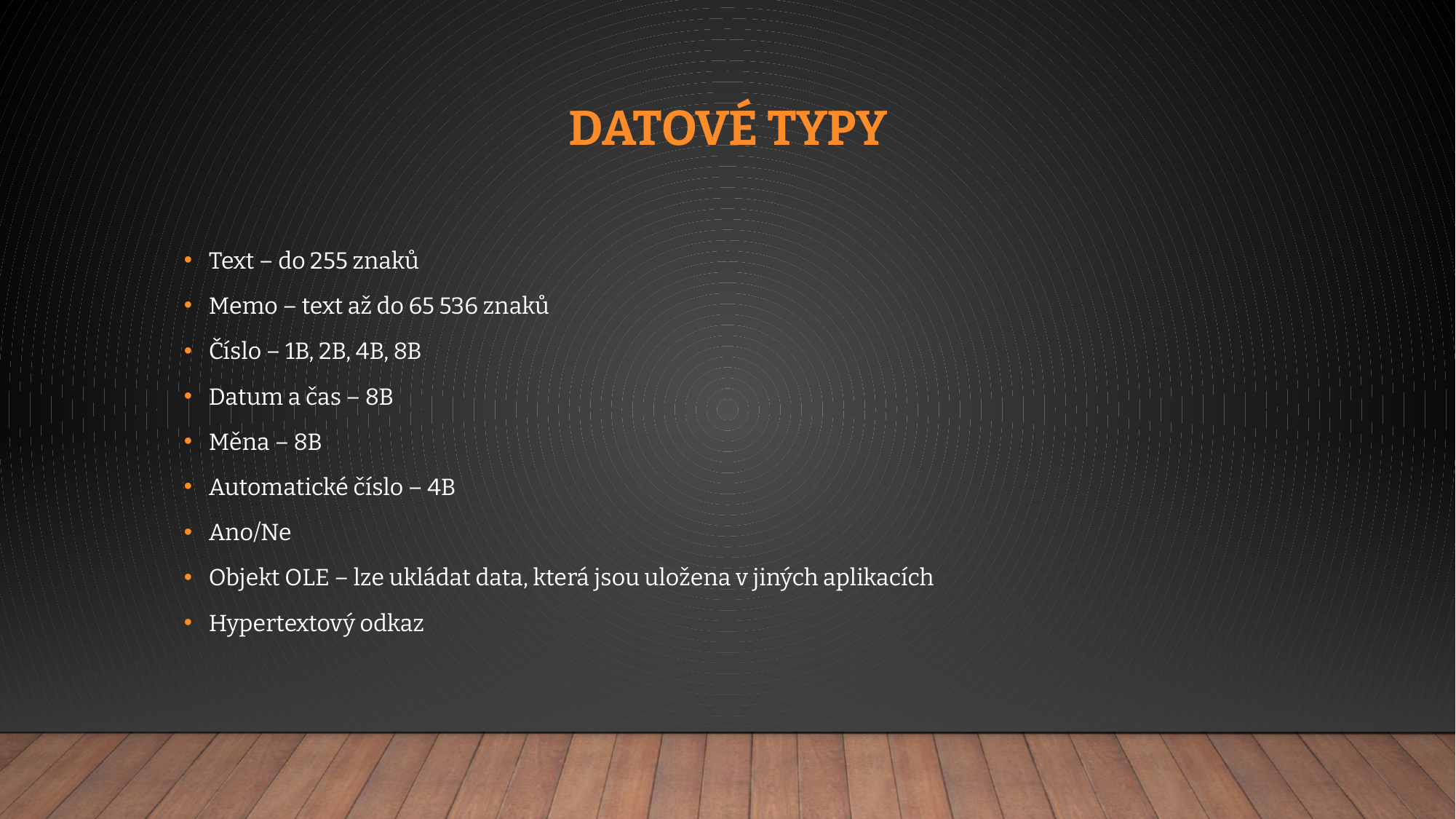

# Datové typy
Text – do 255 znaků
Memo – text až do 65 536 znaků
Číslo – 1B, 2B, 4B, 8B
Datum a čas – 8B
Měna – 8B
Automatické číslo – 4B
Ano/Ne
Objekt OLE – lze ukládat data, která jsou uložena v jiných aplikacích
Hypertextový odkaz